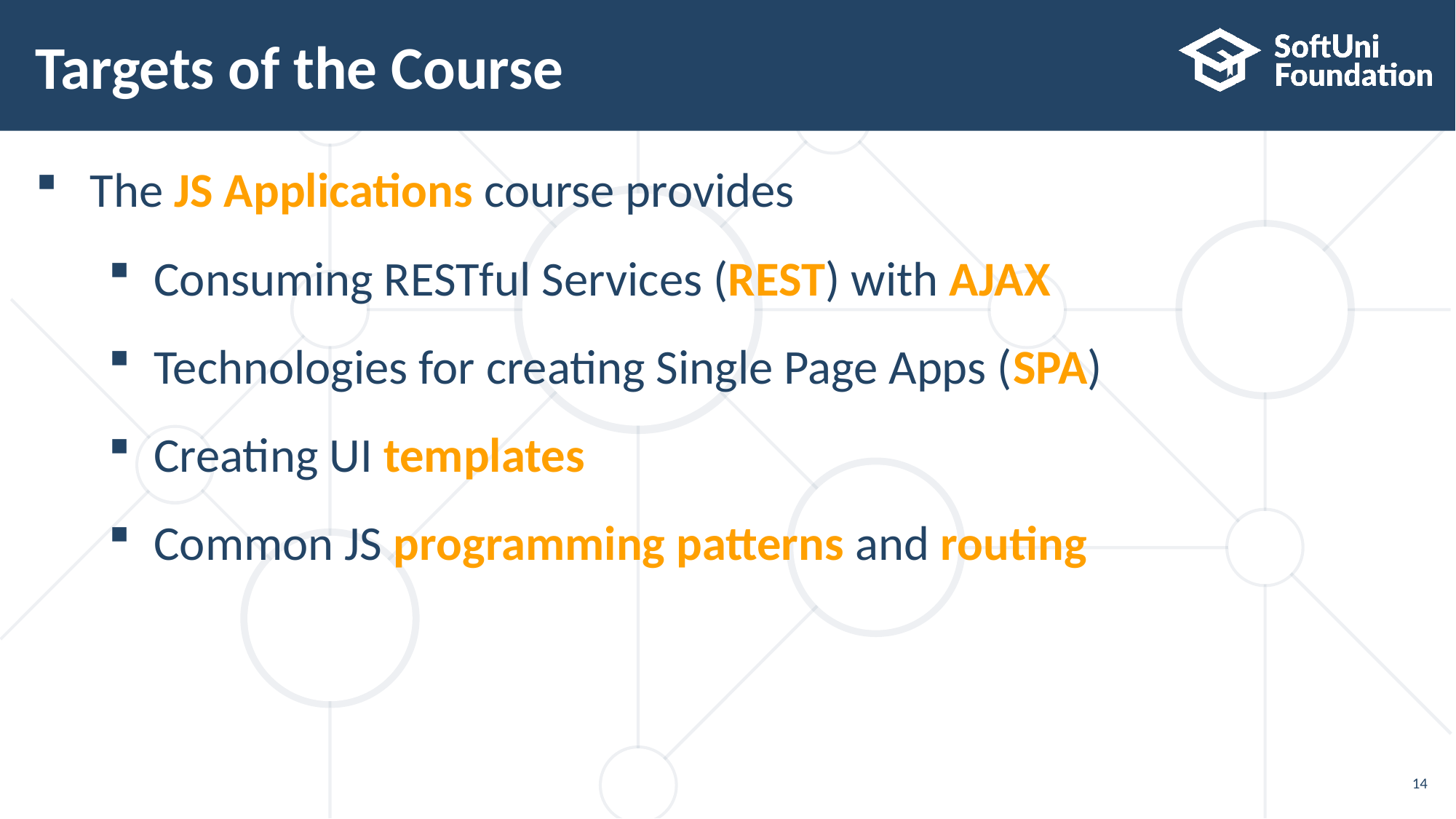

# Targets of the Course
The JS Applications course provides
Consuming RESTful Services (REST) with AJAX
Technologies for creating Single Page Apps (SPA)
Creating UI templates
Common JS programming patterns and routing
14